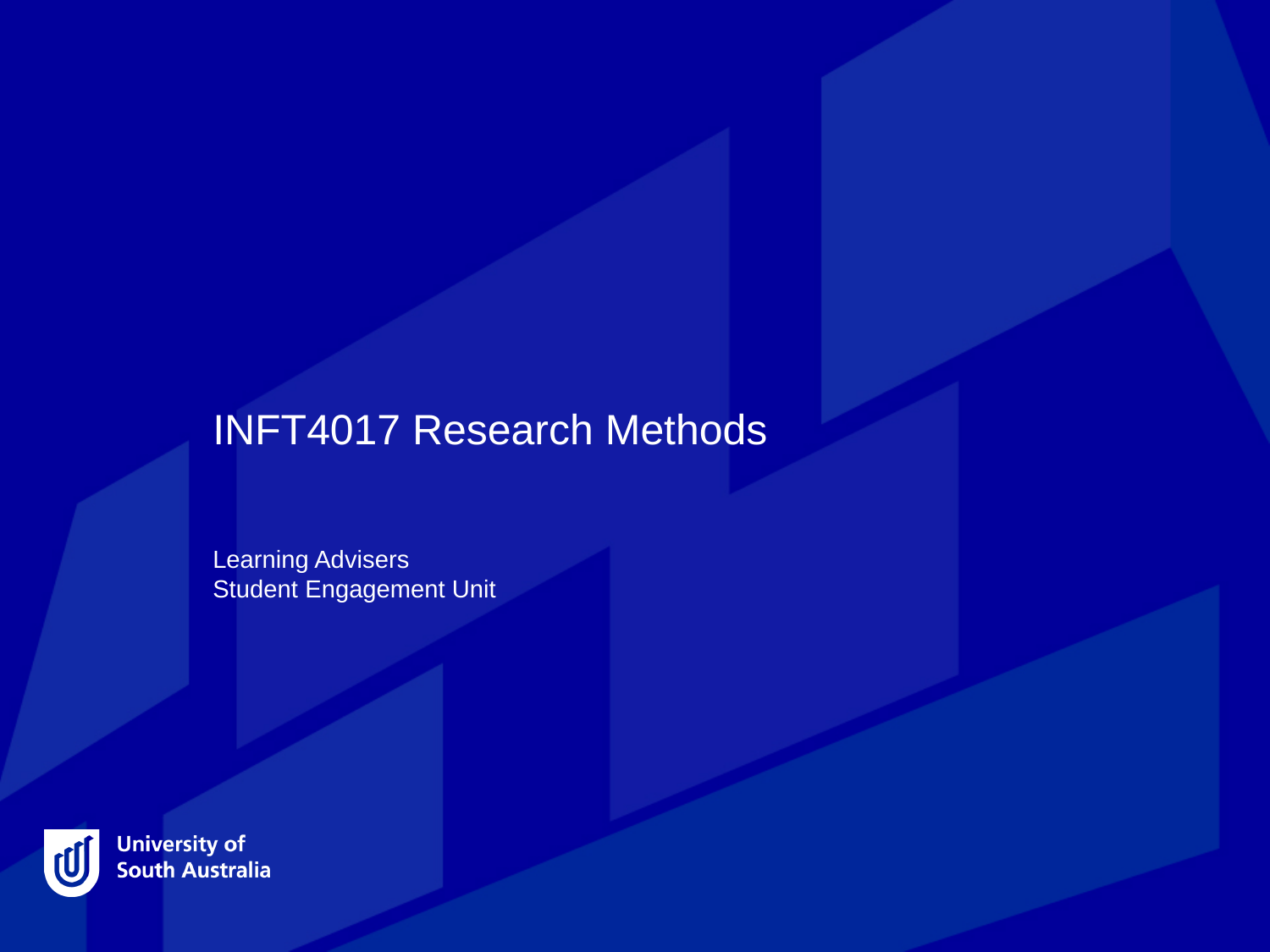

# INFT4017 Research Methods
Learning Advisers
Student Engagement Unit